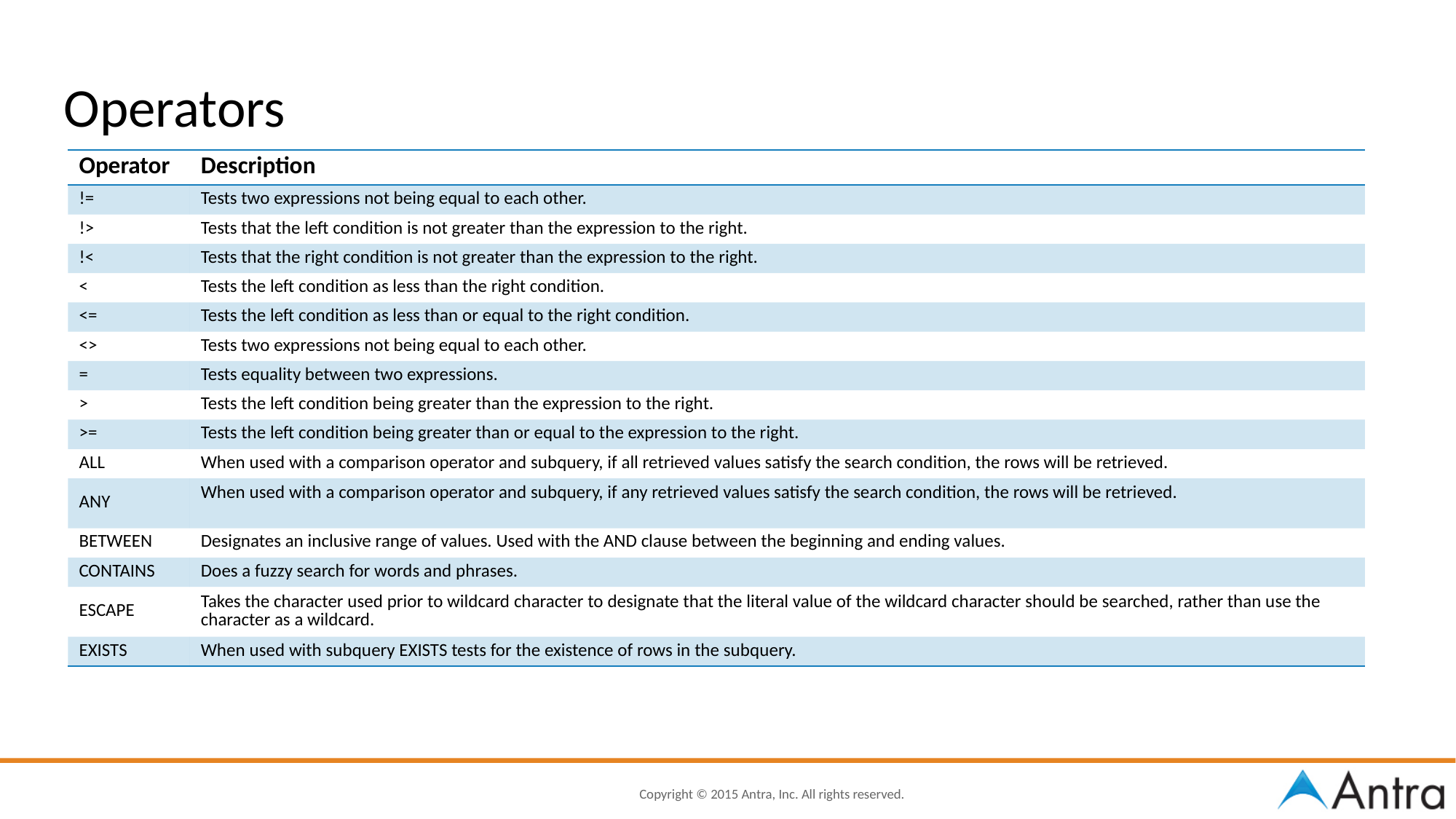

# Operators
| Operator | Description |
| --- | --- |
| != | Tests two expressions not being equal to each other. |
| !> | Tests that the left condition is not greater than the expression to the right. |
| !< | Tests that the right condition is not greater than the expression to the right. |
| < | Tests the left condition as less than the right condition. |
| <= | Tests the left condition as less than or equal to the right condition. |
| <> | Tests two expressions not being equal to each other. |
| = | Tests equality between two expressions. |
| > | Tests the left condition being greater than the expression to the right. |
| >= | Tests the left condition being greater than or equal to the expression to the right. |
| ALL | When used with a comparison operator and subquery, if all retrieved values satisfy the search condition, the rows will be retrieved. |
| ANY | When used with a comparison operator and subquery, if any retrieved values satisfy the search condition, the rows will be retrieved. |
| BETWEEN | Designates an inclusive range of values. Used with the AND clause between the beginning and ending values. |
| CONTAINS | Does a fuzzy search for words and phrases. |
| ESCAPE | Takes the character used prior to wildcard character to designate that the literal value of the wildcard character should be searched, rather than use the character as a wildcard. |
| EXISTS | When used with subquery EXISTS tests for the existence of rows in the subquery. |